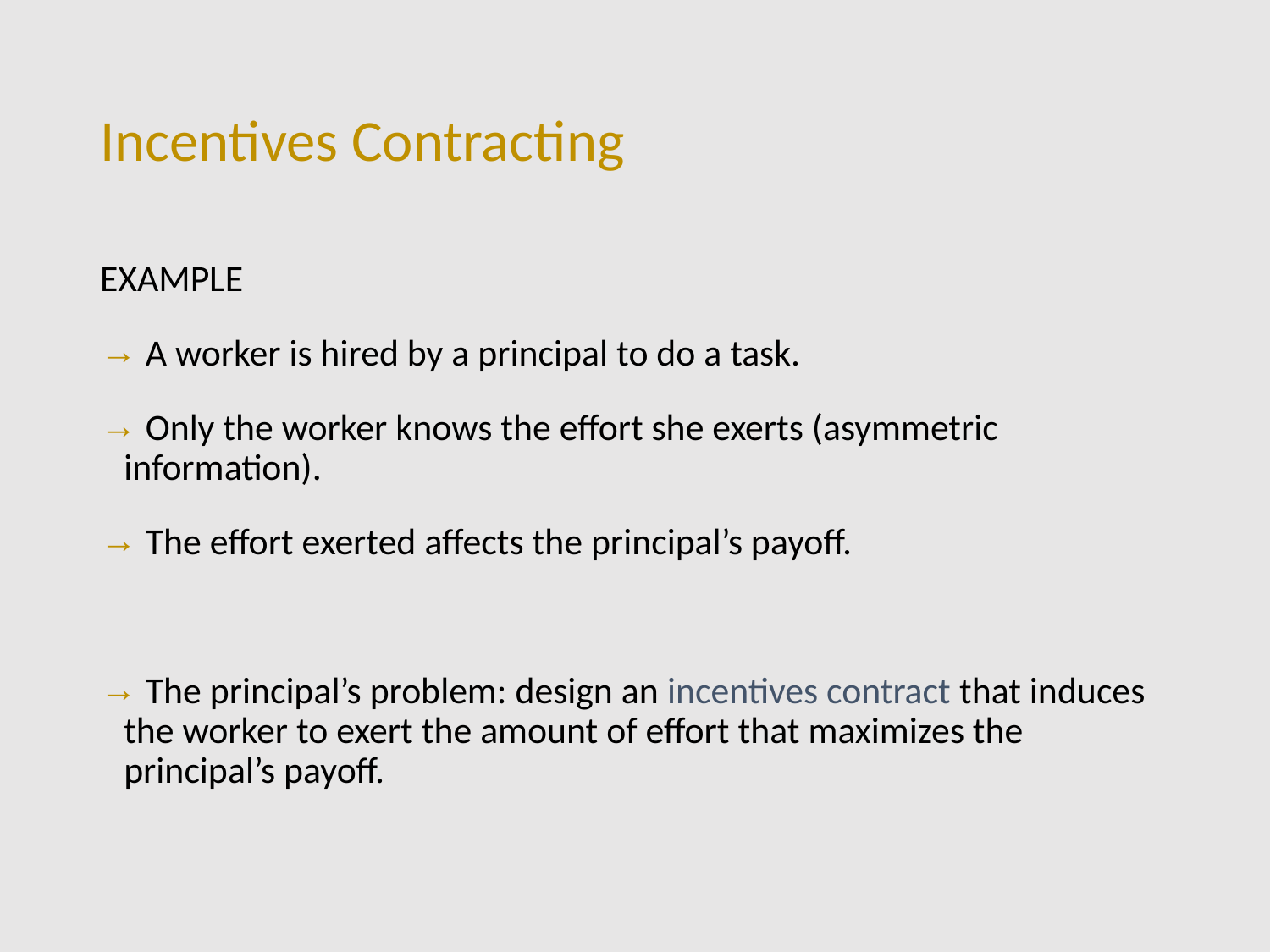

# Incentives Contracting
EXAMPLE
 A worker is hired by a principal to do a task.
 Only the worker knows the effort she exerts (asymmetric information).
 The effort exerted affects the principal’s payoff.

 The principal’s problem: design an incentives contract that induces the worker to exert the amount of effort that maximizes the principal’s payoff.